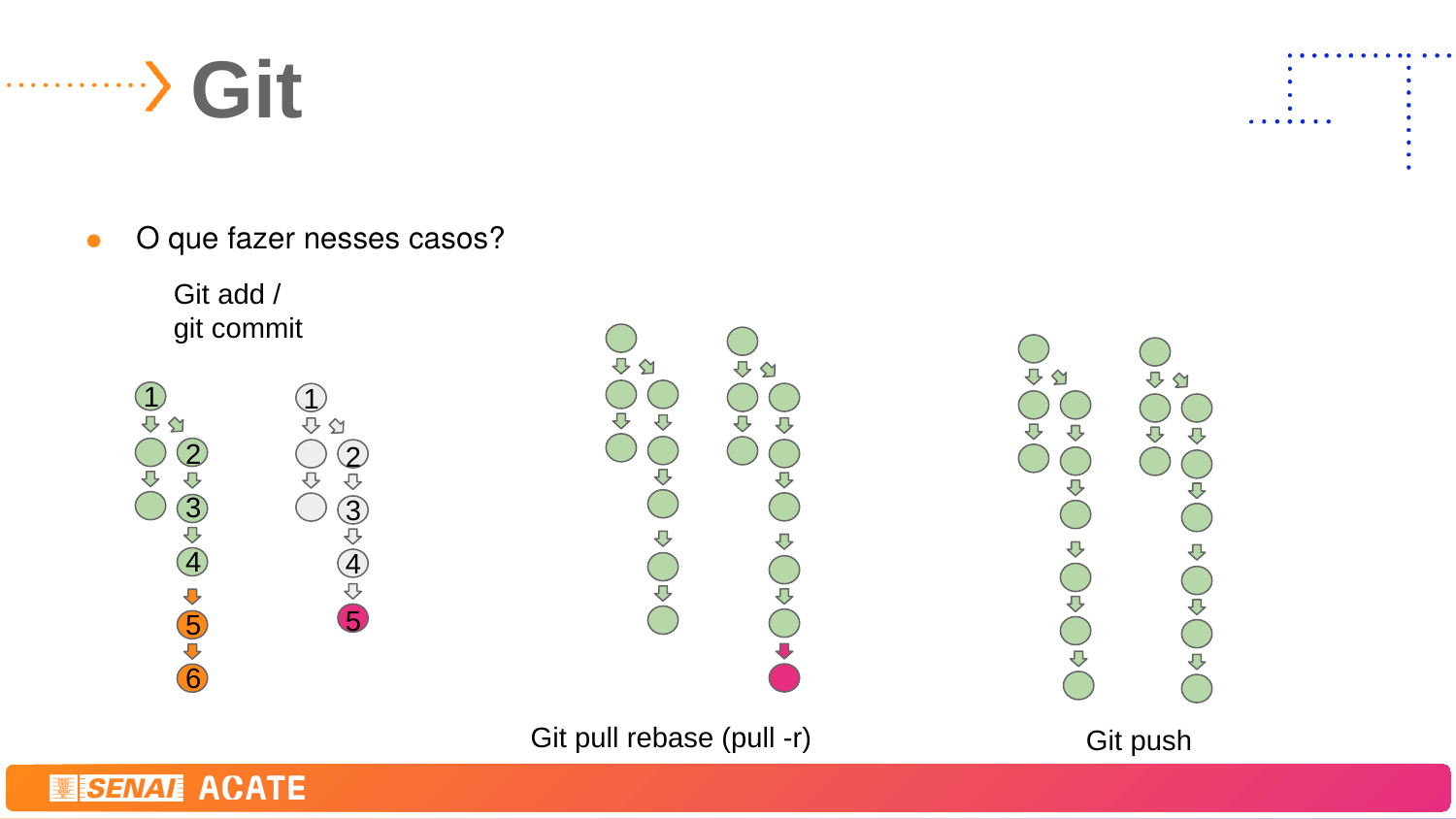

# Git
O que fazer nesses casos?

Git add / git commit

1
1

2

2

3
3

4

4

5
5

6

Git pull rebase (pull -r)
Git push